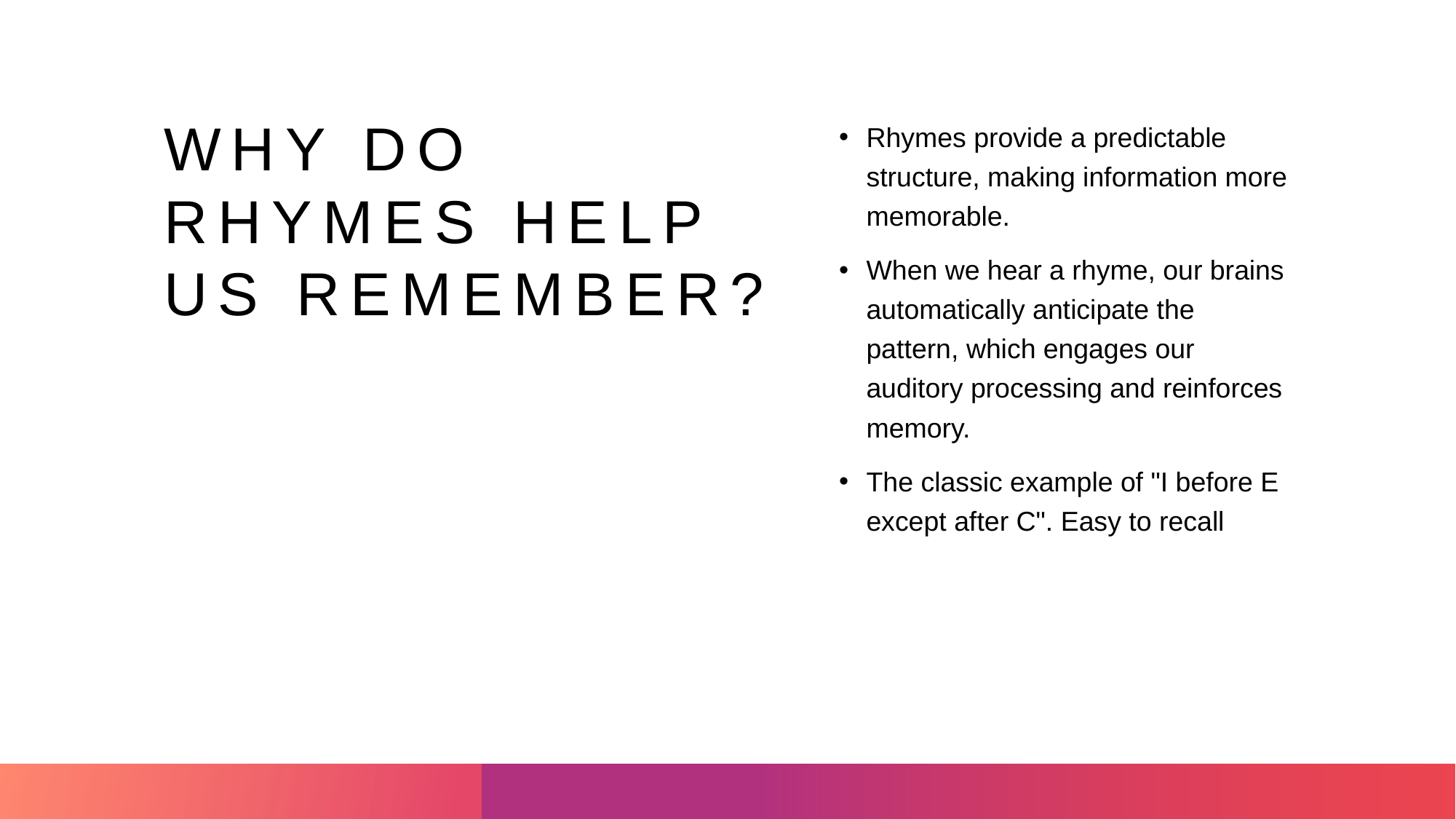

# Why do rhymes help us remember?
Rhymes provide a predictable structure, making information more memorable.
When we hear a rhyme, our brains automatically anticipate the pattern, which engages our auditory processing and reinforces memory.
The classic example of "I before E except after C". Easy to recall